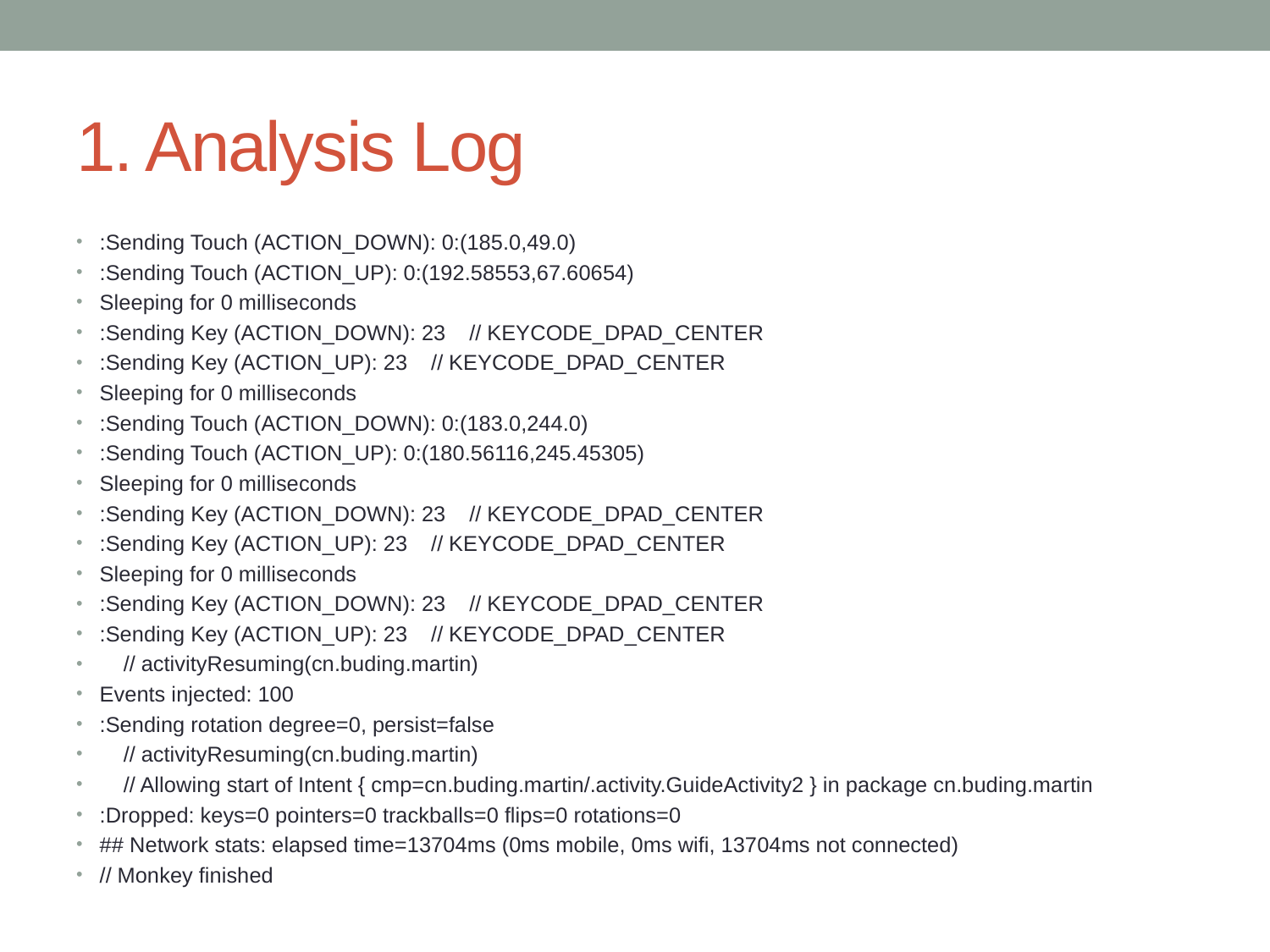

# 1. Analysis Log
:Sending Touch (ACTION_DOWN): 0:(185.0,49.0)
:Sending Touch (ACTION_UP): 0:(192.58553,67.60654)
Sleeping for 0 milliseconds
:Sending Key (ACTION_DOWN): 23    // KEYCODE_DPAD_CENTER
:Sending Key (ACTION_UP): 23    // KEYCODE_DPAD_CENTER
Sleeping for 0 milliseconds
:Sending Touch (ACTION_DOWN): 0:(183.0,244.0)
:Sending Touch (ACTION_UP): 0:(180.56116,245.45305)
Sleeping for 0 milliseconds
:Sending Key (ACTION_DOWN): 23    // KEYCODE_DPAD_CENTER
:Sending Key (ACTION_UP): 23    // KEYCODE_DPAD_CENTER
Sleeping for 0 milliseconds
:Sending Key (ACTION_DOWN): 23    // KEYCODE_DPAD_CENTER
:Sending Key (ACTION_UP): 23    // KEYCODE_DPAD_CENTER
    // activityResuming(cn.buding.martin)
Events injected: 100
:Sending rotation degree=0, persist=false
    // activityResuming(cn.buding.martin)
    // Allowing start of Intent { cmp=cn.buding.martin/.activity.GuideActivity2 } in package cn.buding.martin
:Dropped: keys=0 pointers=0 trackballs=0 flips=0 rotations=0
## Network stats: elapsed time=13704ms (0ms mobile, 0ms wifi, 13704ms not connected)
// Monkey finished